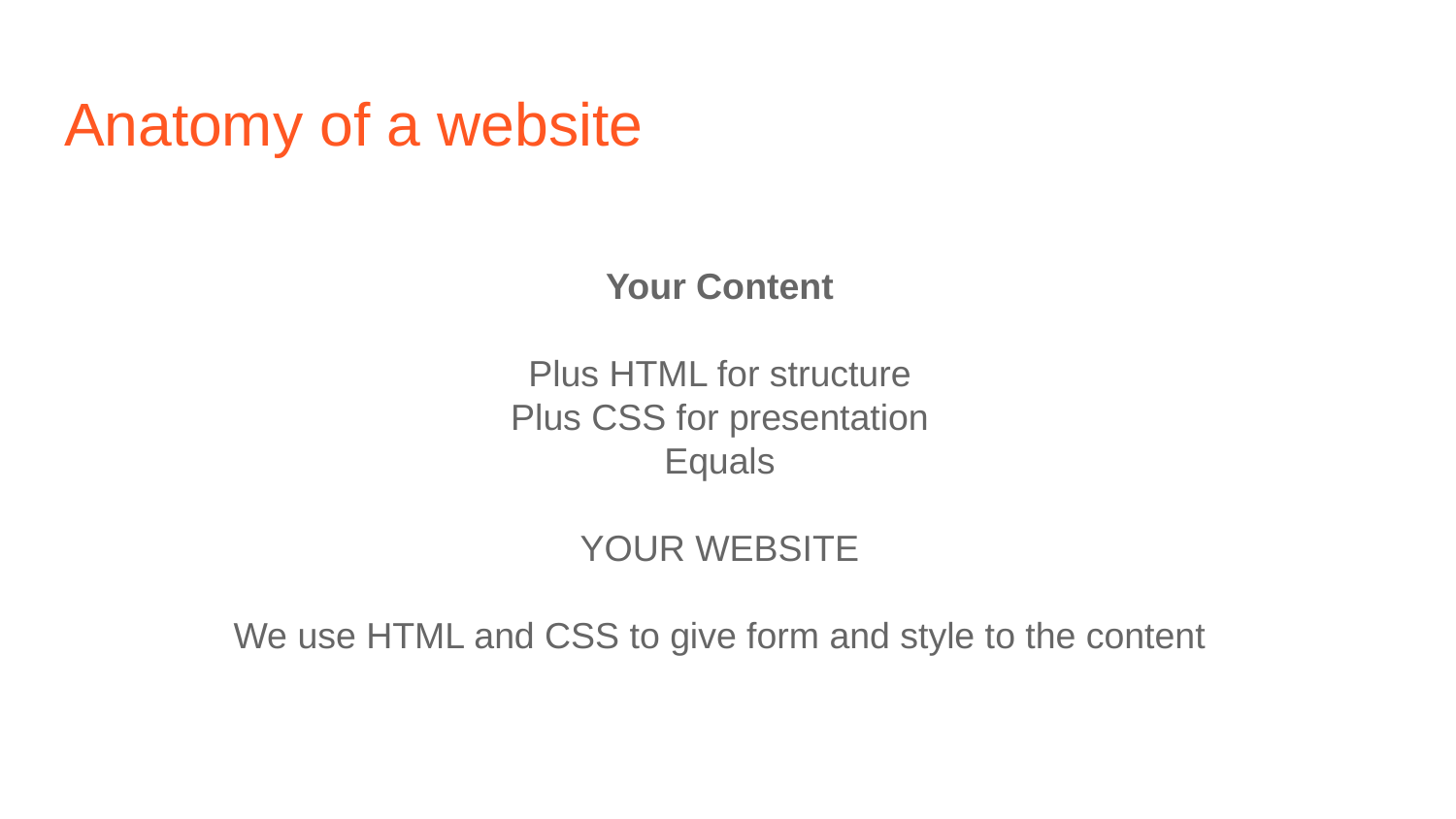

# Anatomy of a website
Your Content

Plus HTML for structure
Plus CSS for presentation
Equals

YOUR WEBSITE

We use HTML and CSS to give form and style to the content